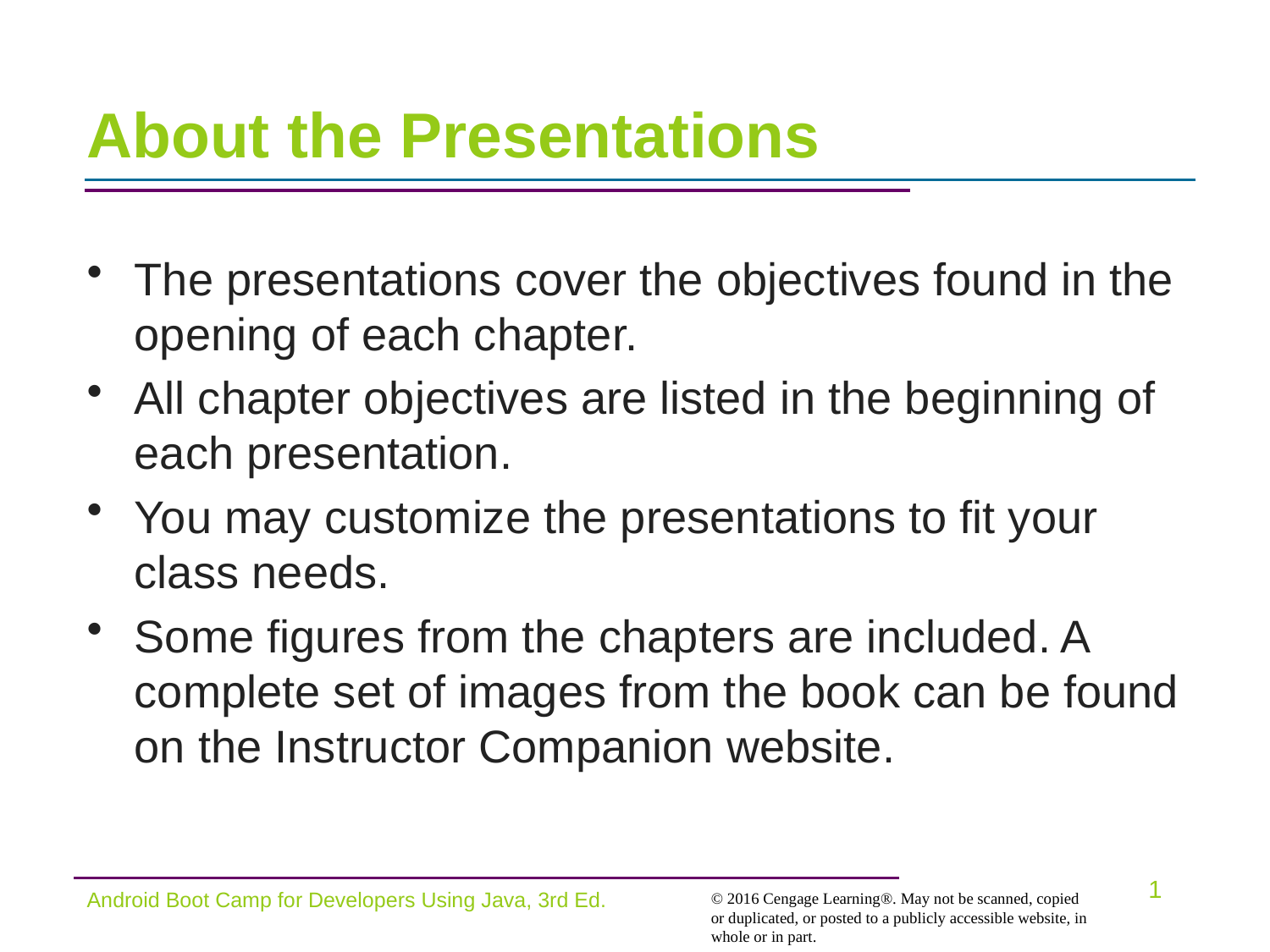

# About the Presentations
The presentations cover the objectives found in the opening of each chapter.
All chapter objectives are listed in the beginning of each presentation.
You may customize the presentations to fit your class needs.
Some figures from the chapters are included. A complete set of images from the book can be found on the Instructor Companion website.
Android Boot Camp for Developers Using Java, 3rd Ed.
1